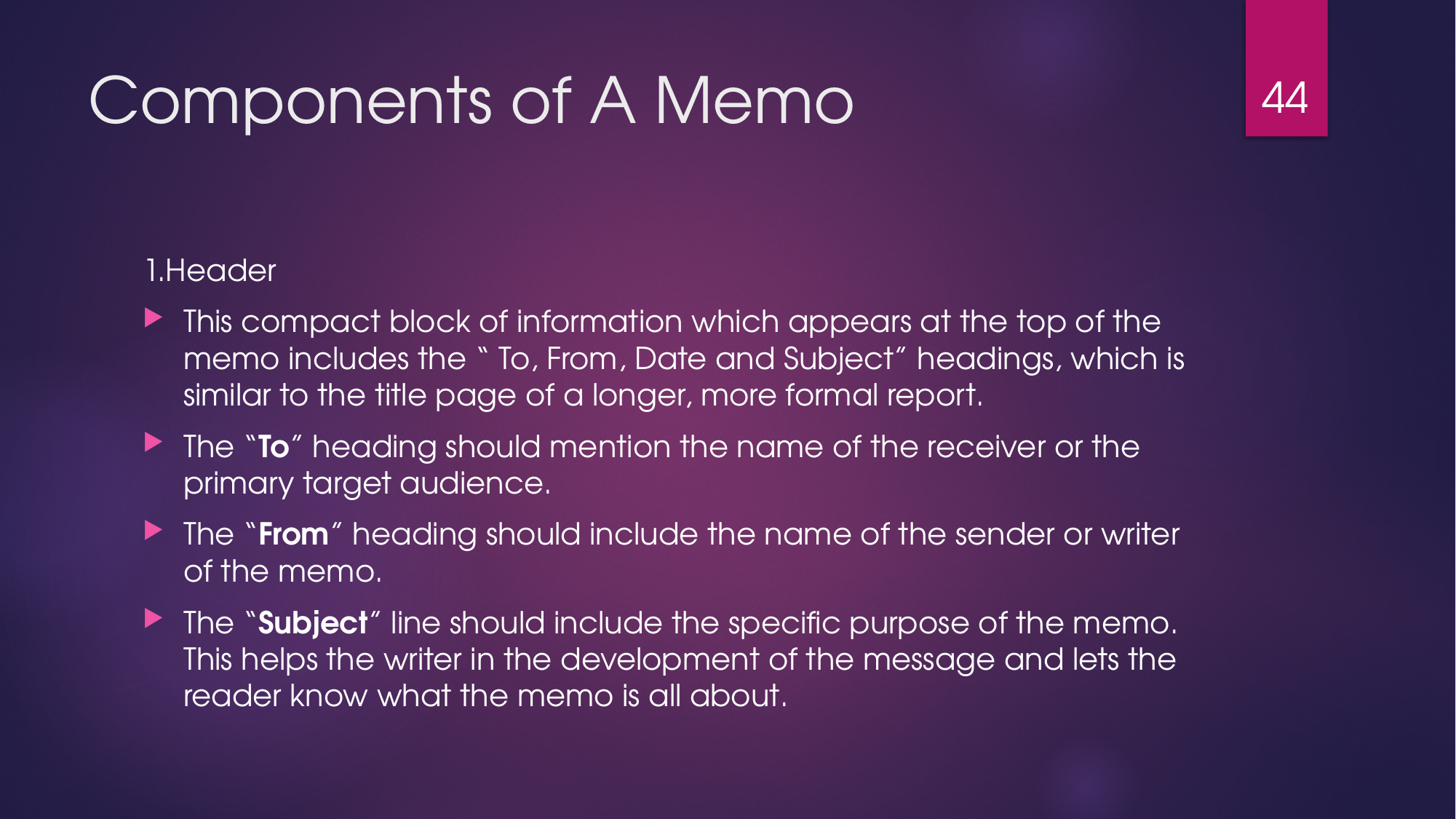

44
# Components of A Memo
1.Header ­
This compact block of information which appears at the top of the memo includes the “ To, From, Date and Subject” headings, which is similar to the title page of a longer, more formal report.
The “To” heading should mention the name of the receiver or the primary target audience.
The “From” heading should include the name of the sender or writer of the memo.
The “Subject” line should include the specific purpose of the memo. This helps the writer in the development of the message and lets the reader know what the memo is all about.